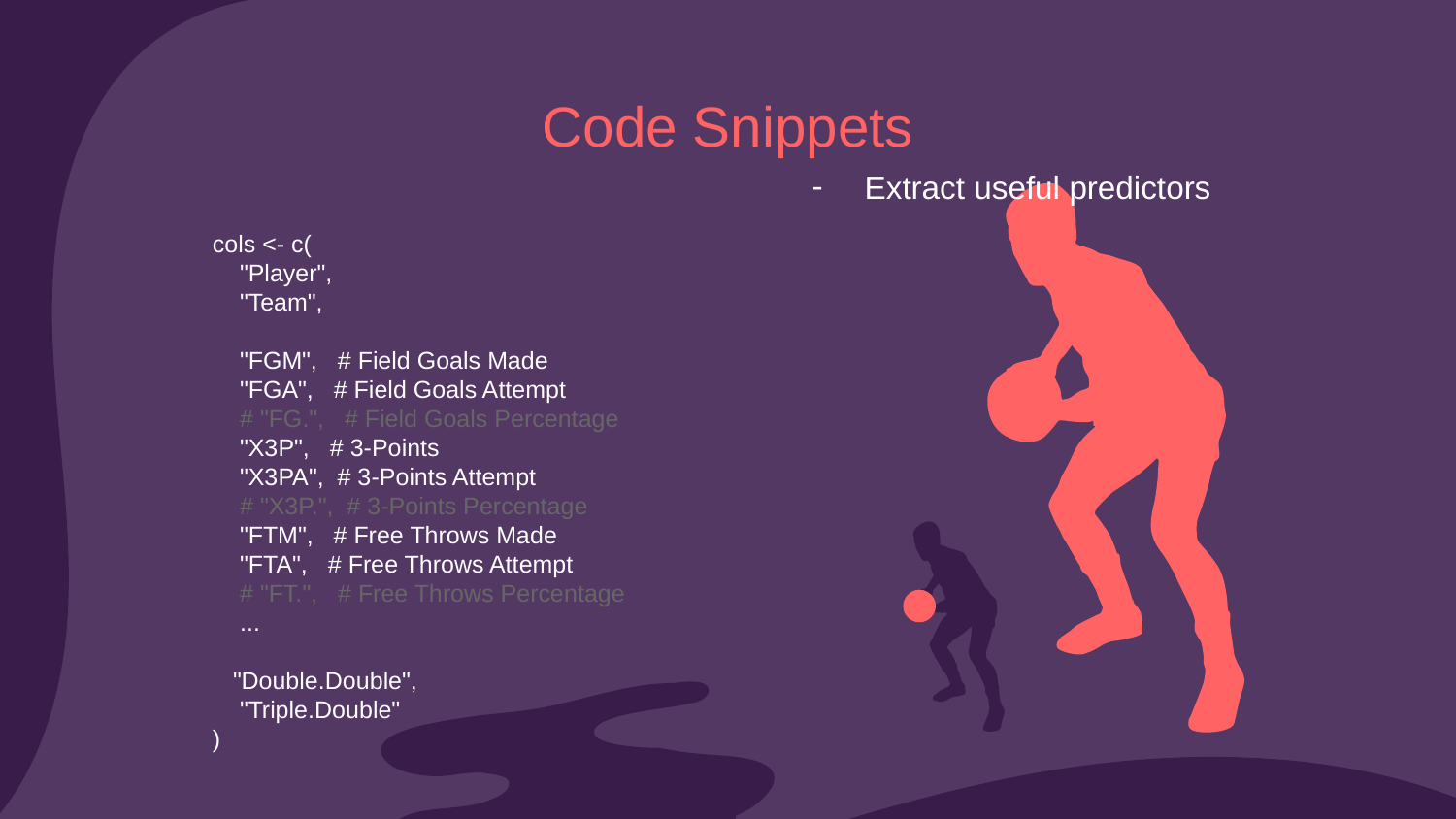

# Code Snippets
Extract useful predictors

cols <- c(
    "Player",
    "Team",

    "FGM",   # Field Goals Made
    "FGA",   # Field Goals Attempt
    # "FG.",   # Field Goals Percentage
    "X3P",   # 3-Points
    "X3PA",  # 3-Points Attempt
    # "X3P.",  # 3-Points Percentage
    "FTM",   # Free Throws Made
    "FTA",   # Free Throws Attempt
    # "FT.",   # Free Throws Percentage
    ...

   "Double.Double",
    "Triple.Double"
)